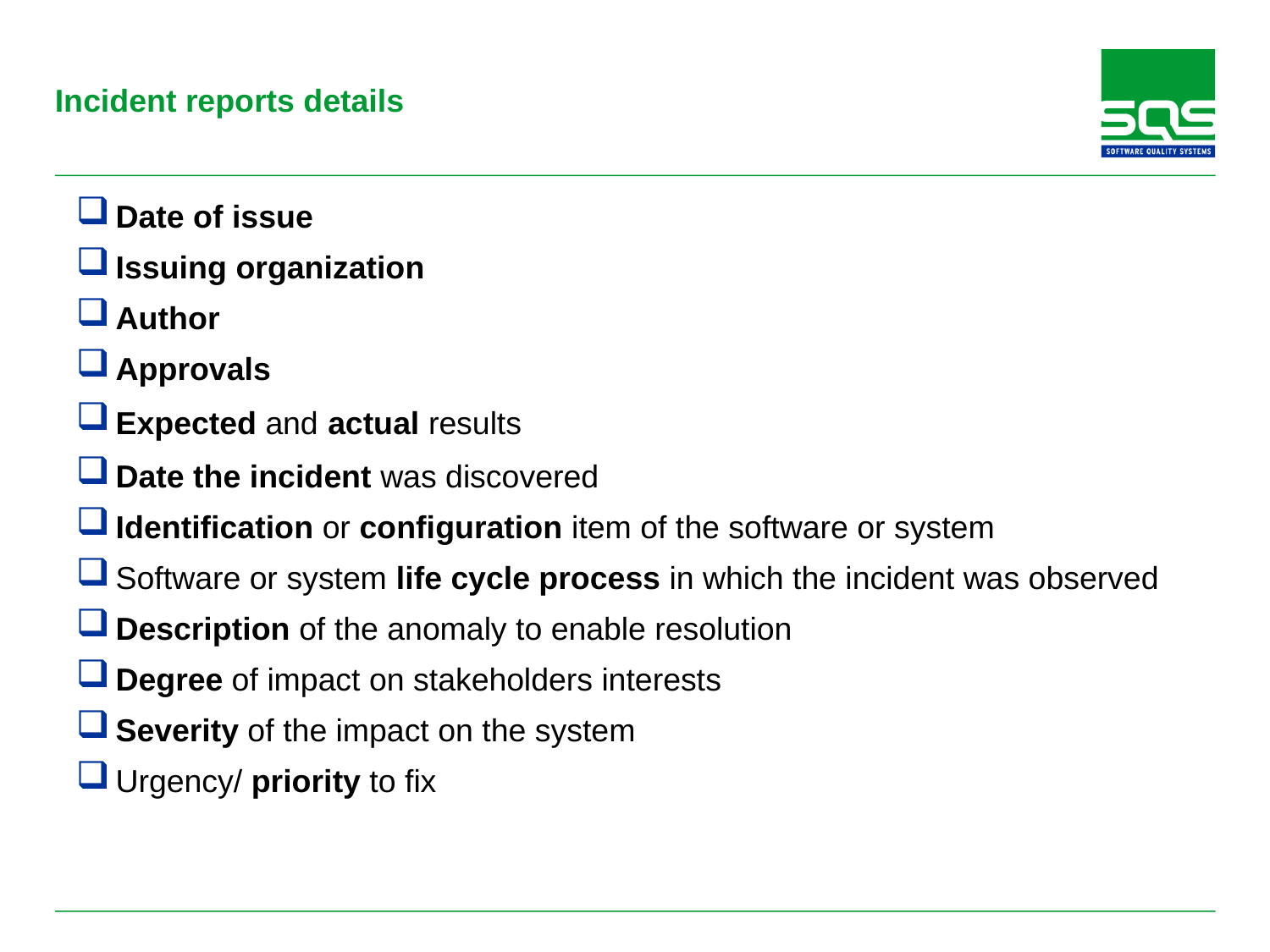

# Incident reports details
Date of issue
Issuing organization
Author
Approvals
Expected and actual results
Date the incident was discovered
Identification or configuration item of the software or system
Software or system life cycle process in which the incident was observed
Description of the anomaly to enable resolution
Degree of impact on stakeholders interests
Severity of the impact on the system
Urgency/ priority to fix